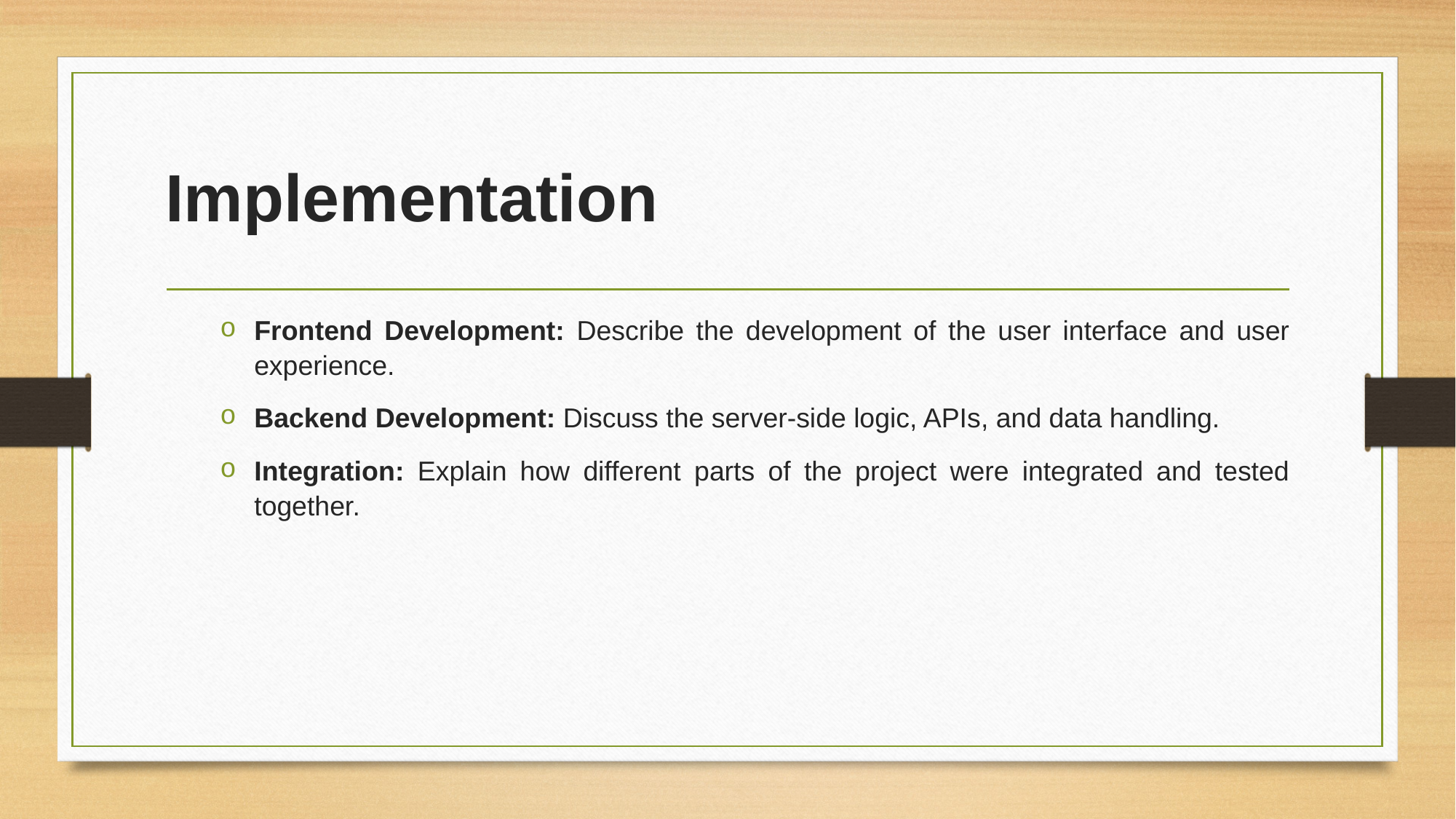

# Implementation
Frontend Development: Describe the development of the user interface and user experience.
Backend Development: Discuss the server-side logic, APIs, and data handling.
Integration: Explain how different parts of the project were integrated and tested together.